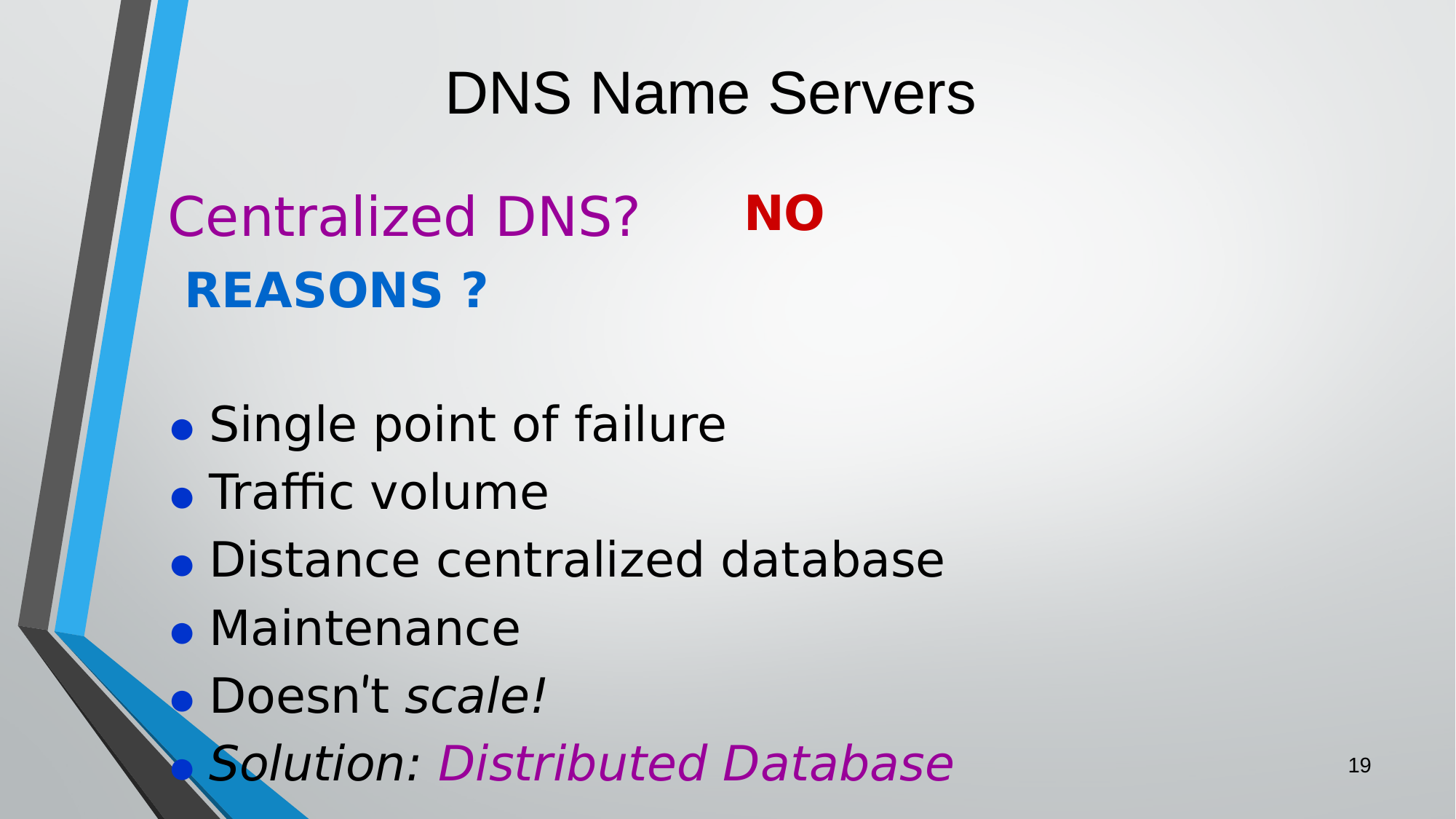

# DNS Name Servers
Centralized DNS?

Single point of failure
Traffic volume
Distance centralized database
Maintenance
Doesn’t scale!
Solution: Distributed Database
NO
REASONS ?
19